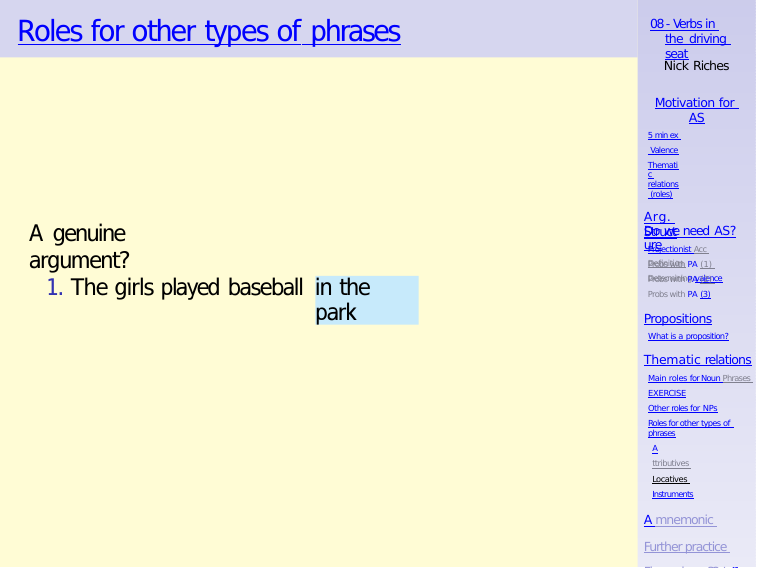

# Roles for other types of phrases
08 - Verbs in the  driving seat
Nick Riches

Motivation for AS
5 min ex  Valence
Thematic relations (roles)

Arg. Structure
Definition  Determining valence
Do we need AS?
Projectionist Acc  Probs with PA (1)  Probs with PA (2)  Probs with PA (3)
A genuine argument?
1. The girls played baseball
in the park
Propositions
What is a proposition?

Thematic relations
Main roles for Noun Phrases  EXERCISE
Other roles for NPs
Roles for other types of  phrases
Attributives  Locatives  Instruments
A mnemonic  Further practice  Five min ex32 / 41